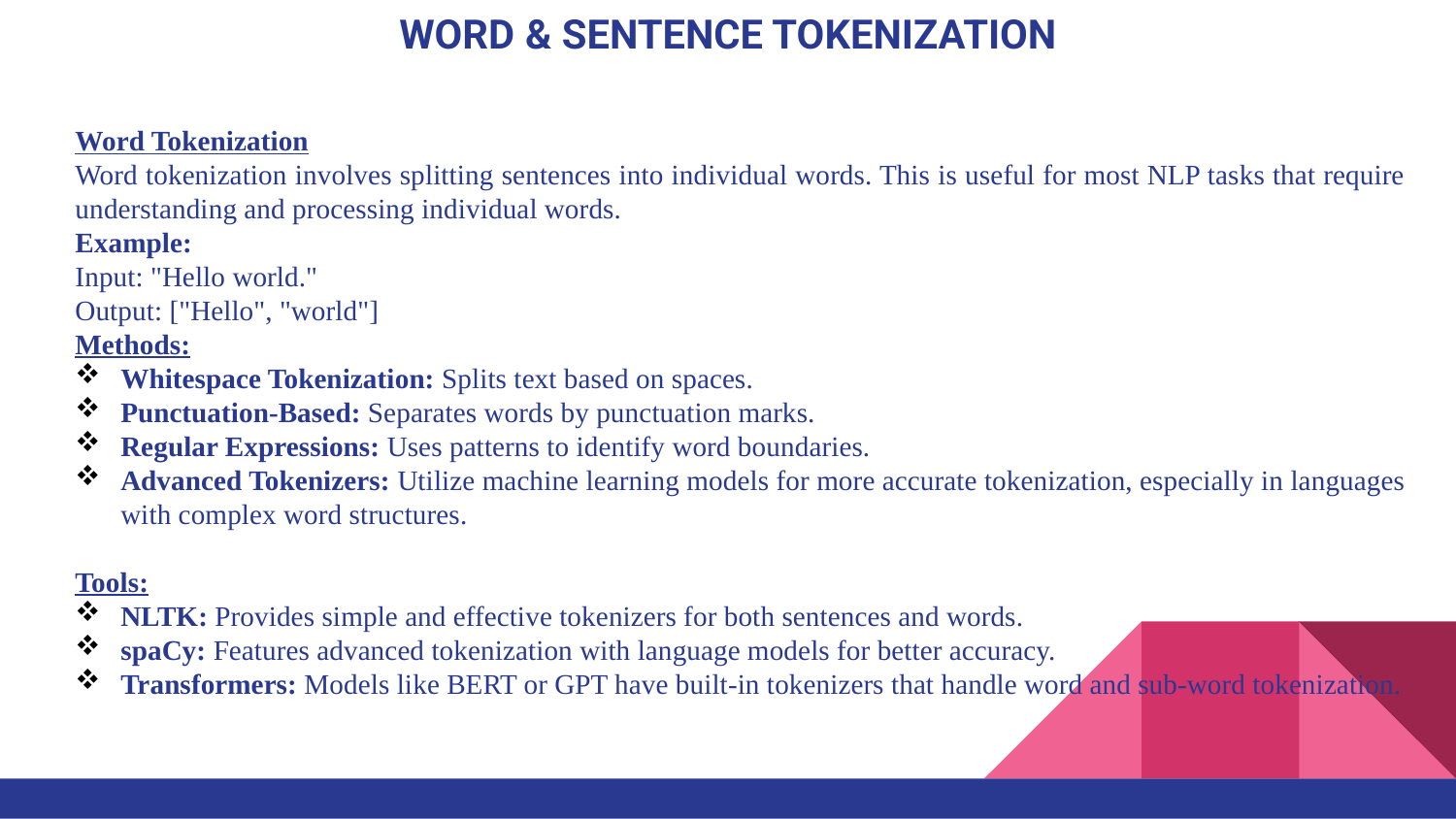

# WORD & SENTENCE TOKENIZATION

Word Tokenization
Word tokenization involves splitting sentences into individual words. This is useful for most NLP tasks that require understanding and processing individual words.
Example:
Input: "Hello world."
Output: ["Hello", "world"]
Methods:
Whitespace Tokenization: Splits text based on spaces.
Punctuation-Based: Separates words by punctuation marks.
Regular Expressions: Uses patterns to identify word boundaries.
Advanced Tokenizers: Utilize machine learning models for more accurate tokenization, especially in languages with complex word structures.

Tools:
NLTK: Provides simple and effective tokenizers for both sentences and words.
spaCy: Features advanced tokenization with language models for better accuracy.
Transformers: Models like BERT or GPT have built-in tokenizers that handle word and sub-word tokenization.